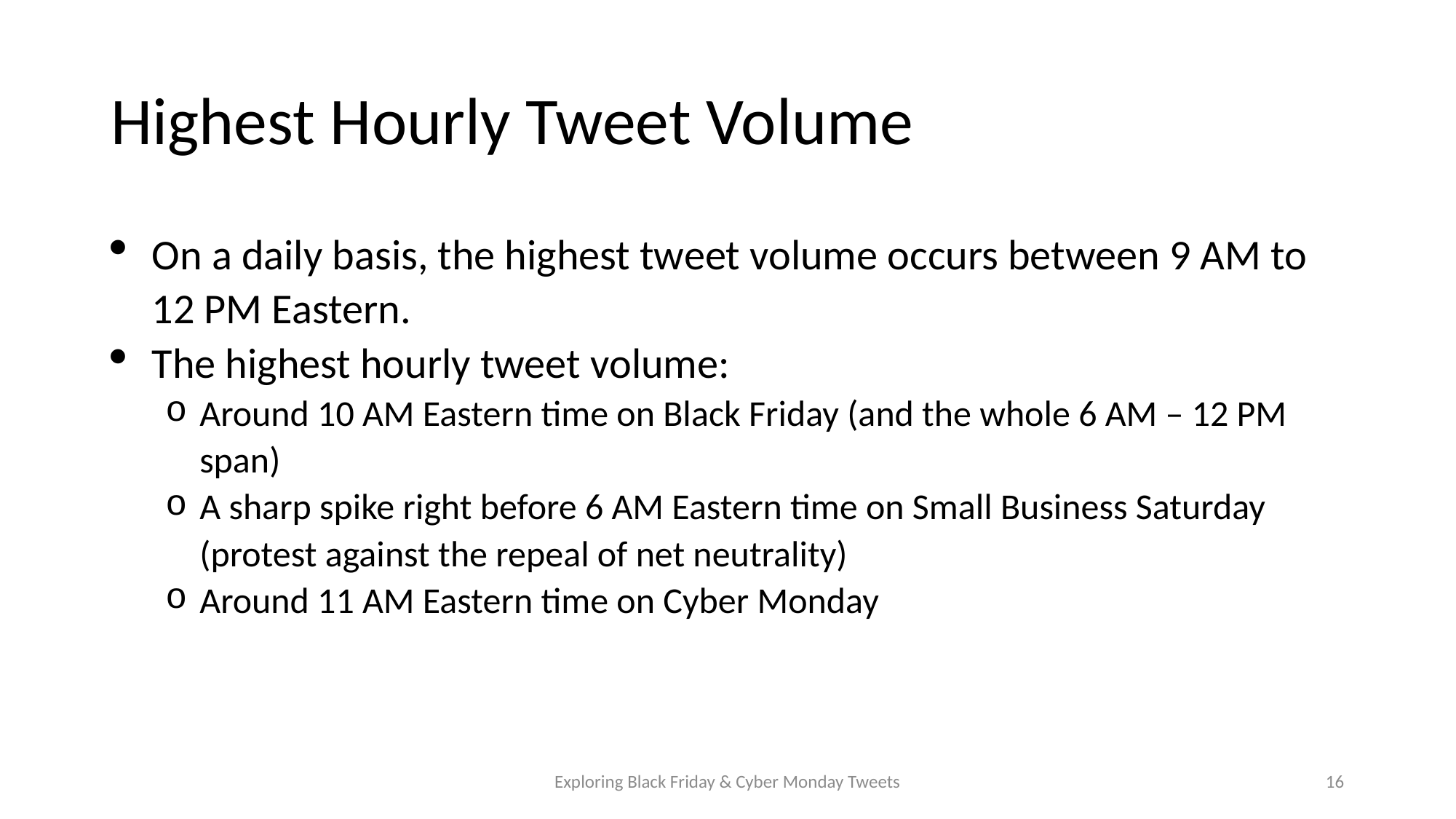

# Highest Hourly Tweet Volume
On a daily basis, the highest tweet volume occurs between 9 AM to 12 PM Eastern.
The highest hourly tweet volume:
Around 10 AM Eastern time on Black Friday (and the whole 6 AM – 12 PM span)
A sharp spike right before 6 AM Eastern time on Small Business Saturday (protest against the repeal of net neutrality)
Around 11 AM Eastern time on Cyber Monday

Exploring Black Friday & Cyber Monday Tweets
16